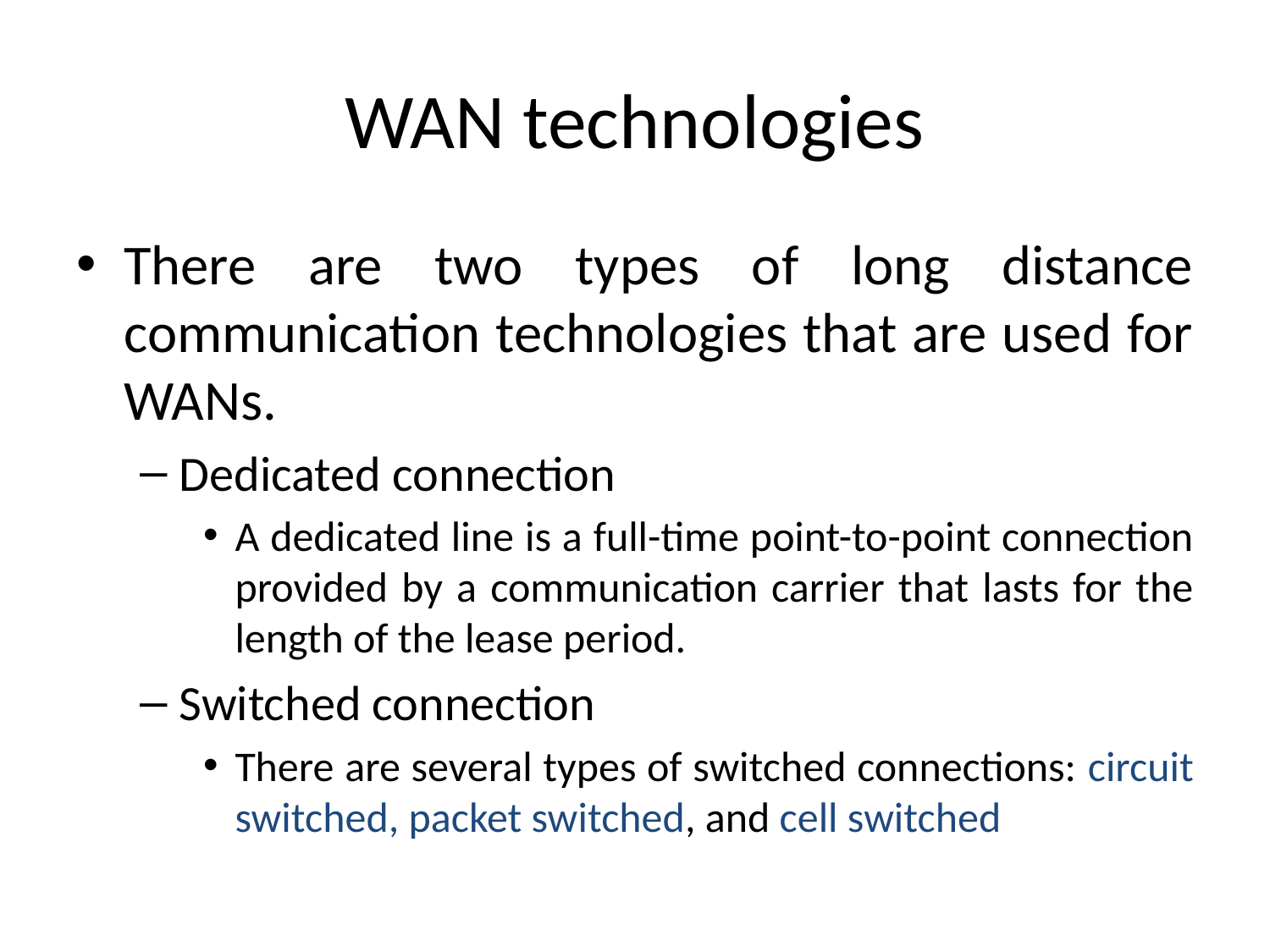

# WAN technologies
There are two types of long distance communication technologies that are used for WANs.
Dedicated connection
A dedicated line is a full-time point-to-point connection provided by a communication carrier that lasts for the length of the lease period.
Switched connection
There are several types of switched connections: circuit switched, packet switched, and cell switched